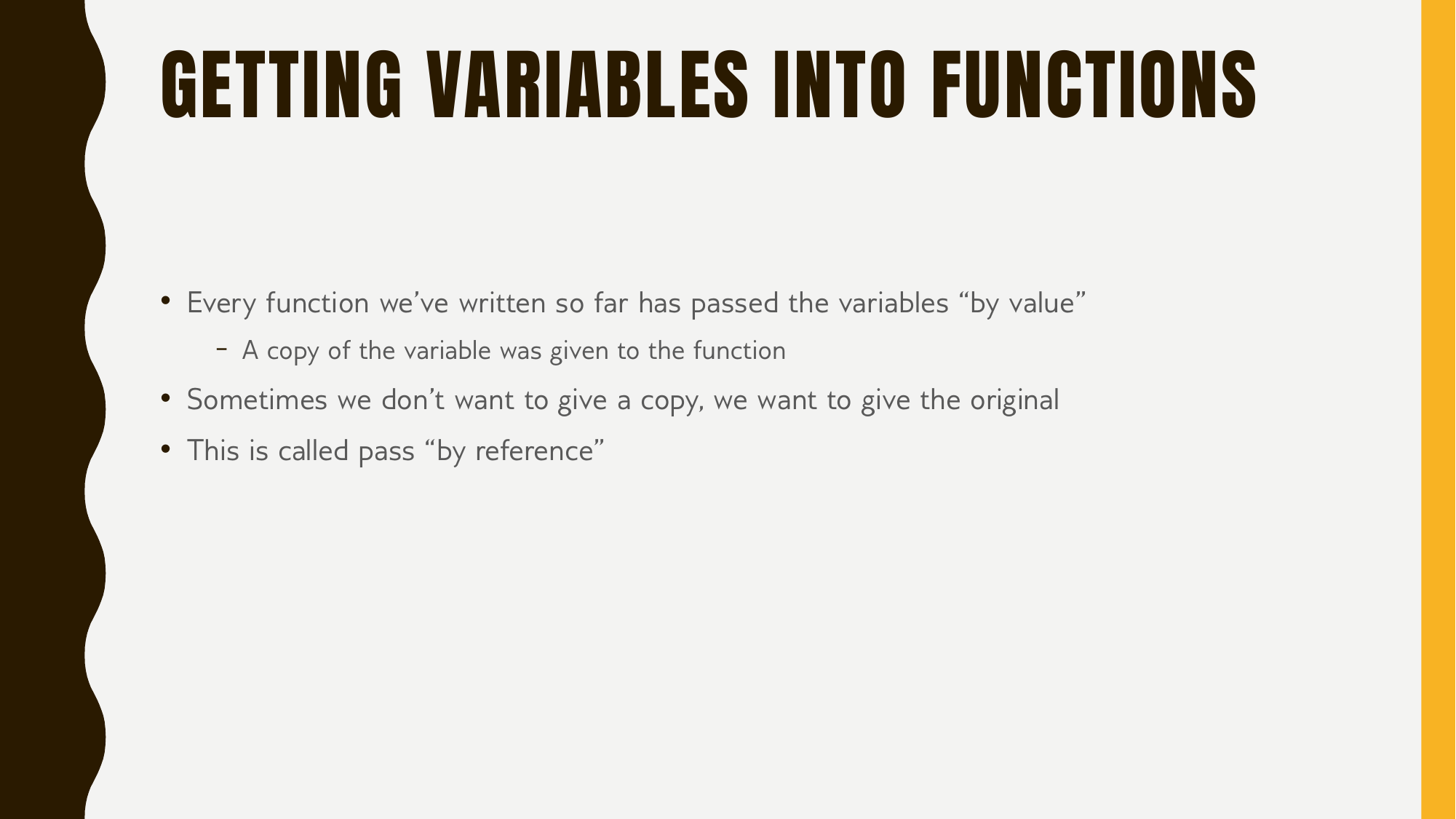

# Getting Variables into Functions
Every function we’ve written so far has passed the variables “by value”
A copy of the variable was given to the function
Sometimes we don’t want to give a copy, we want to give the original
This is called pass “by reference”